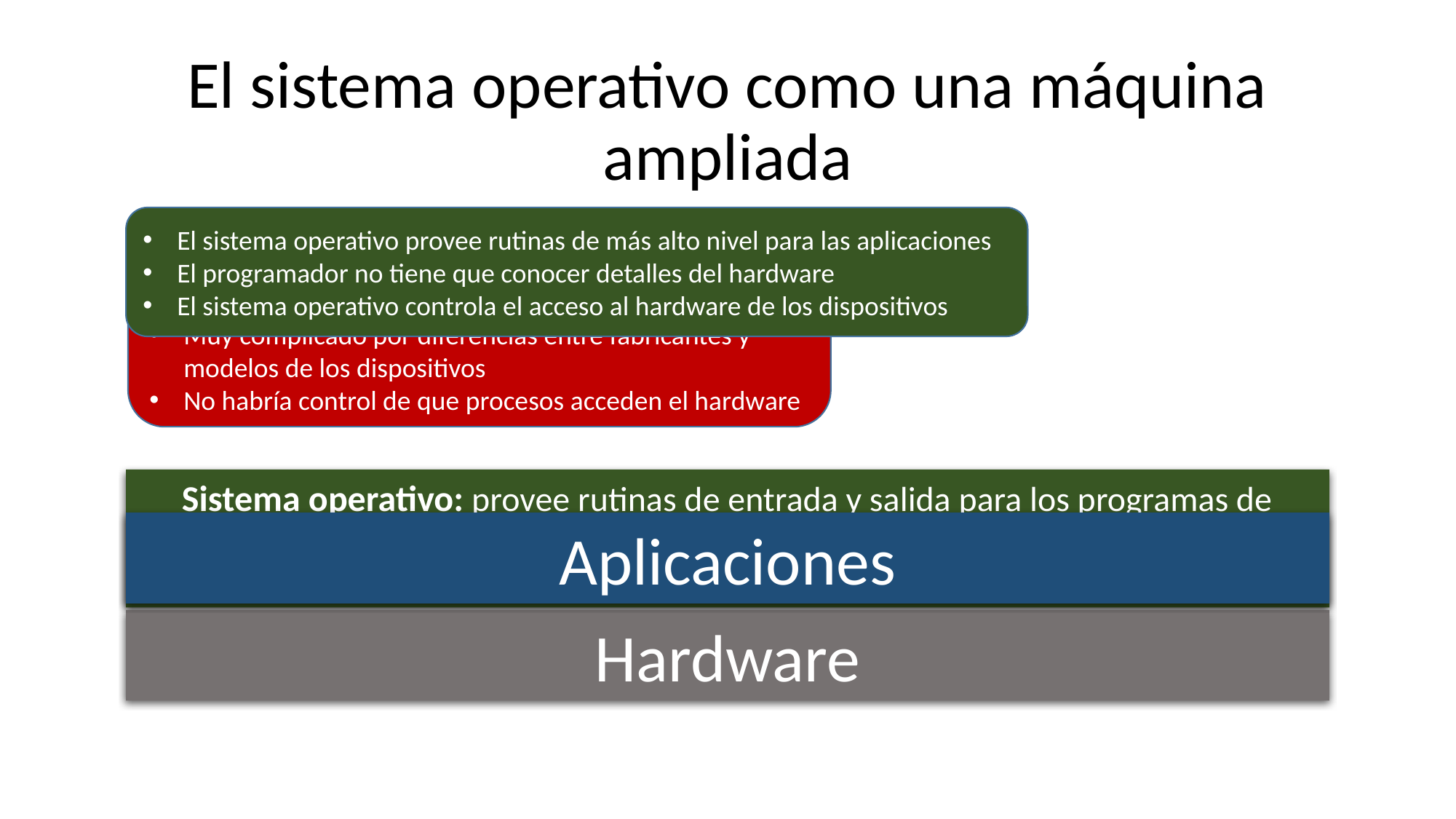

# El sistema operativo como una máquina ampliada
El sistema operativo provee rutinas de más alto nivel para las aplicaciones
El programador no tiene que conocer detalles del hardware
El sistema operativo controla el acceso al hardware de los dispositivos
Sin sistema operativo las aplicaciones acceden directamente el hardware
Muy difícil de programar
Muy complicado por diferencias entre fabricantes y modelos de los dispositivos
No habría control de que procesos acceden el hardware
Sistema operativo: provee rutinas de entrada y salida para los programas de aplicación
API
Aplicaciones
Hardware